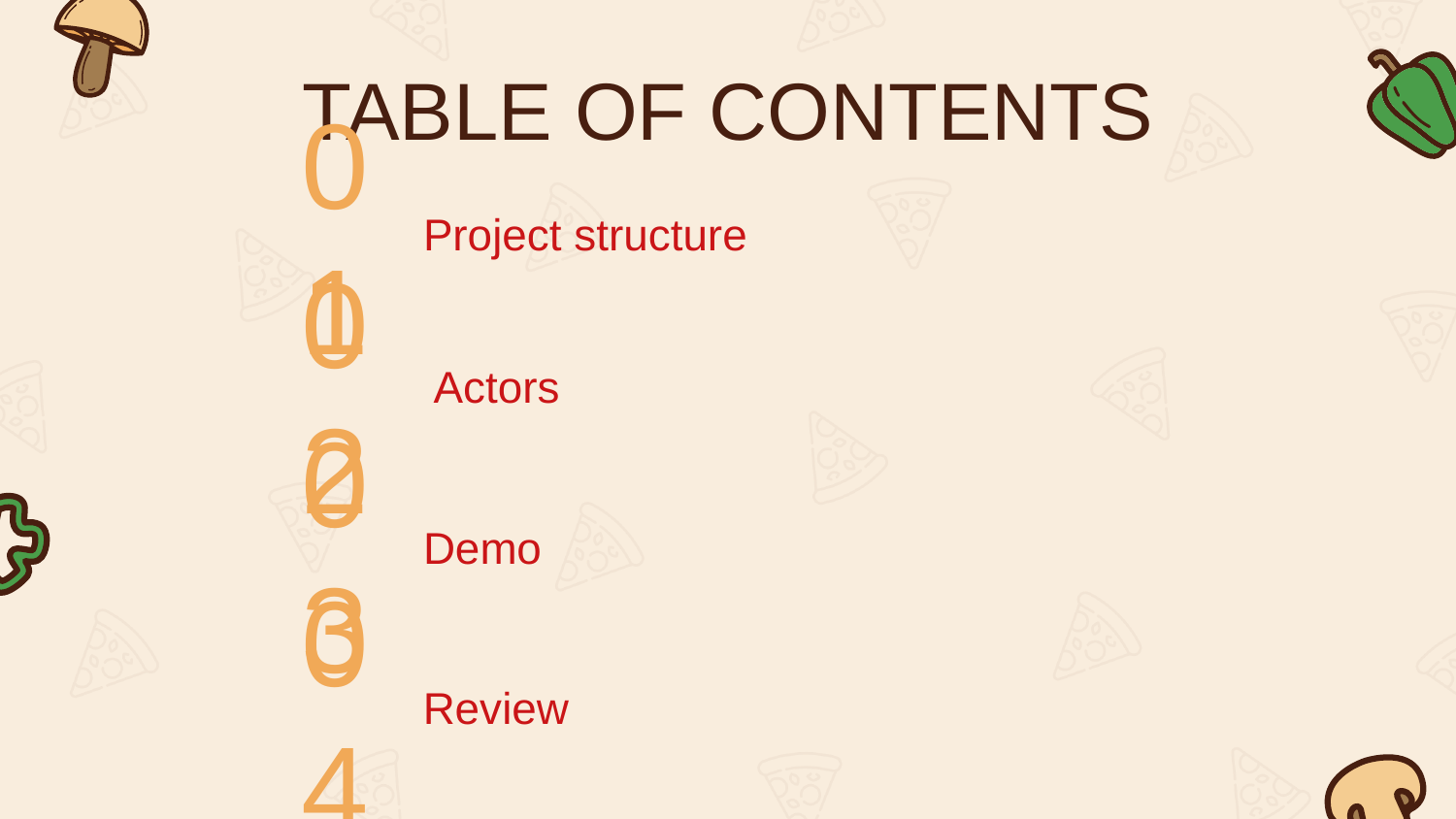

# TABLE OF CONTENTS
01
Project structure
02
Actors

03
Demo

04
Review